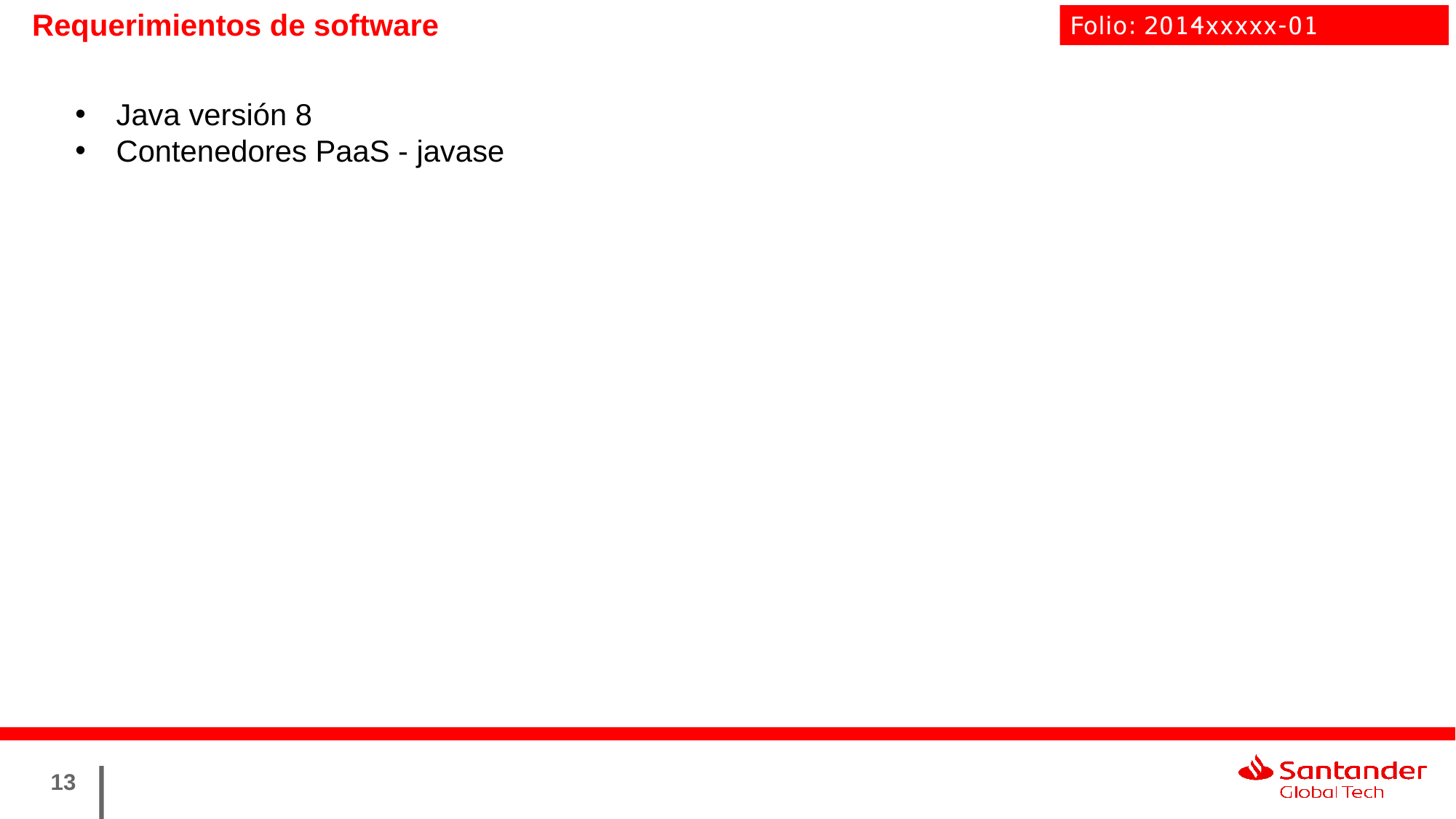

Requerimientos de software
Java versión 8
Contenedores PaaS - javase